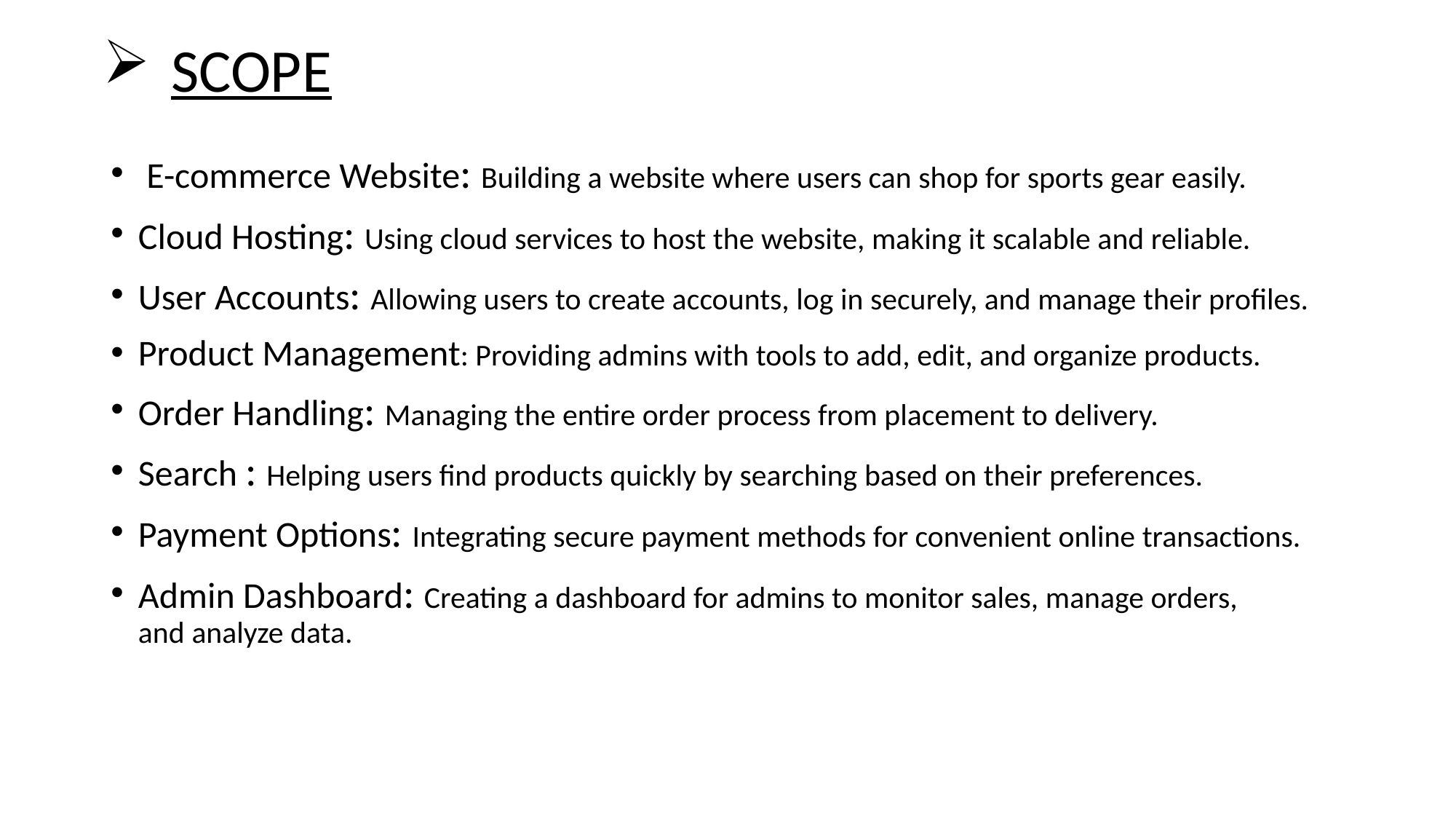

# SCOPE
 E-commerce Website: Building a website where users can shop for sports gear easily.
Cloud Hosting: Using cloud services to host the website, making it scalable and reliable.
User Accounts: Allowing users to create accounts, log in securely, and manage their profiles.
Product Management: Providing admins with tools to add, edit, and organize products.
Order Handling: Managing the entire order process from placement to delivery.
Search : Helping users find products quickly by searching based on their preferences.
Payment Options: Integrating secure payment methods for convenient online transactions.
Admin Dashboard: Creating a dashboard for admins to monitor sales, manage orders, and analyze data.